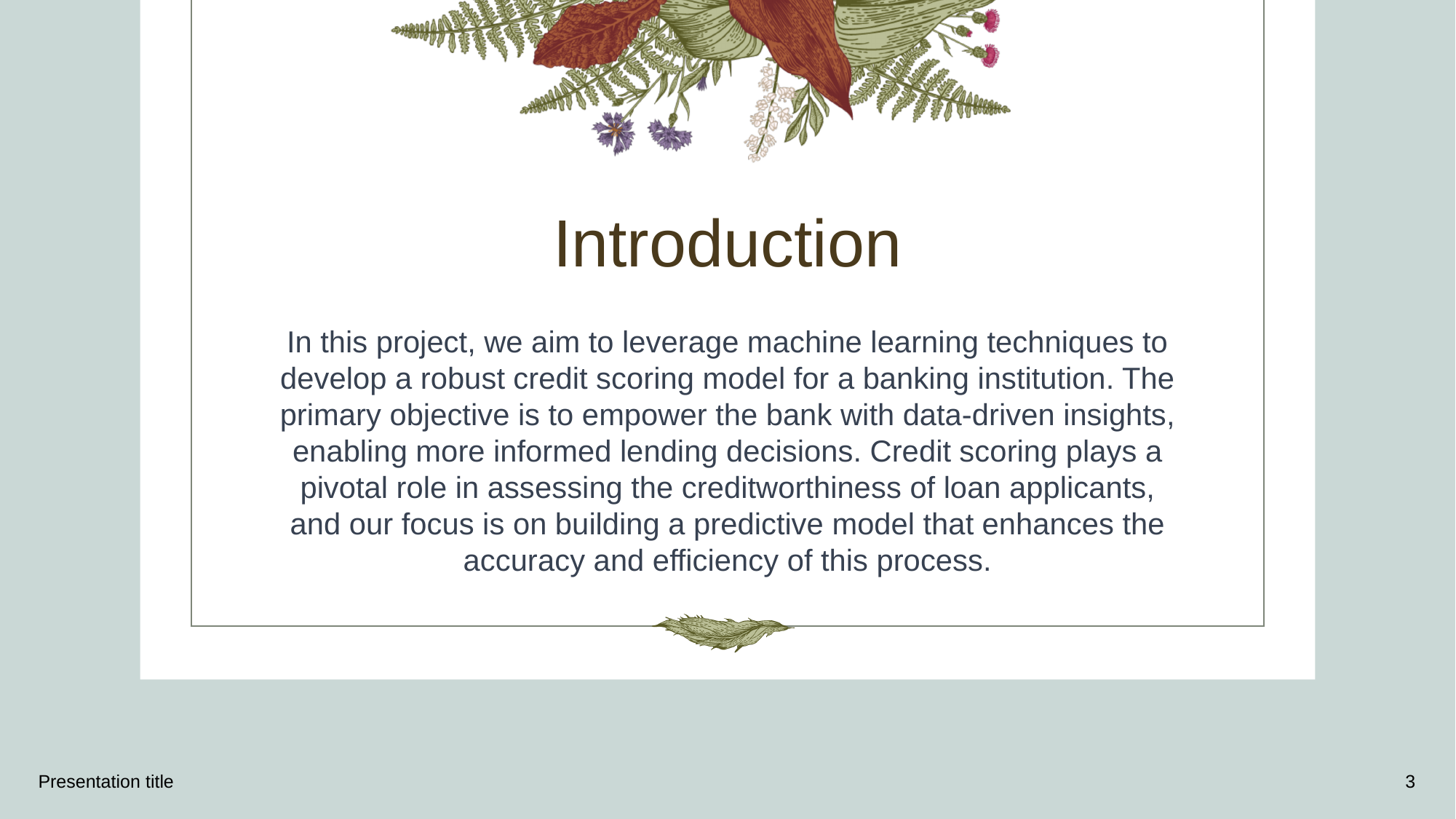

# Introduction
In this project, we aim to leverage machine learning techniques to develop a robust credit scoring model for a banking institution. The primary objective is to empower the bank with data-driven insights, enabling more informed lending decisions. Credit scoring plays a pivotal role in assessing the creditworthiness of loan applicants, and our focus is on building a predictive model that enhances the accuracy and efficiency of this process.
Presentation title
3